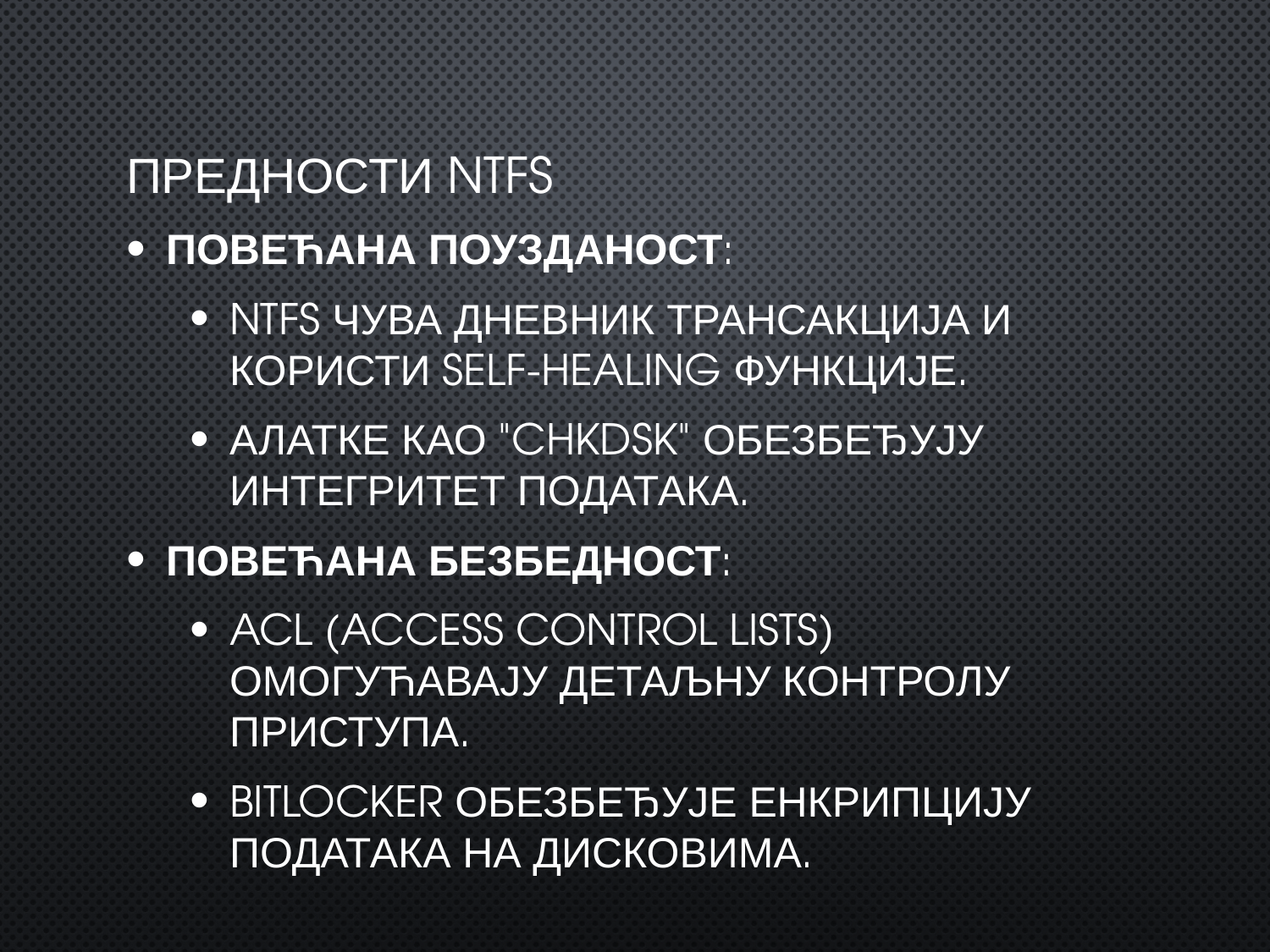

# Предности NTFS

Повећана поузданост:
NTFS чува дневник трансакција и користи self-healing функције.
Алатке као "chkdsk" обезбеђују интегритет података.
Повећана безбедност:
ACL (Access Control Lists) омогућавају детаљну контролу приступа.
BitLocker обезбеђује енкрипцију података на дисковима.